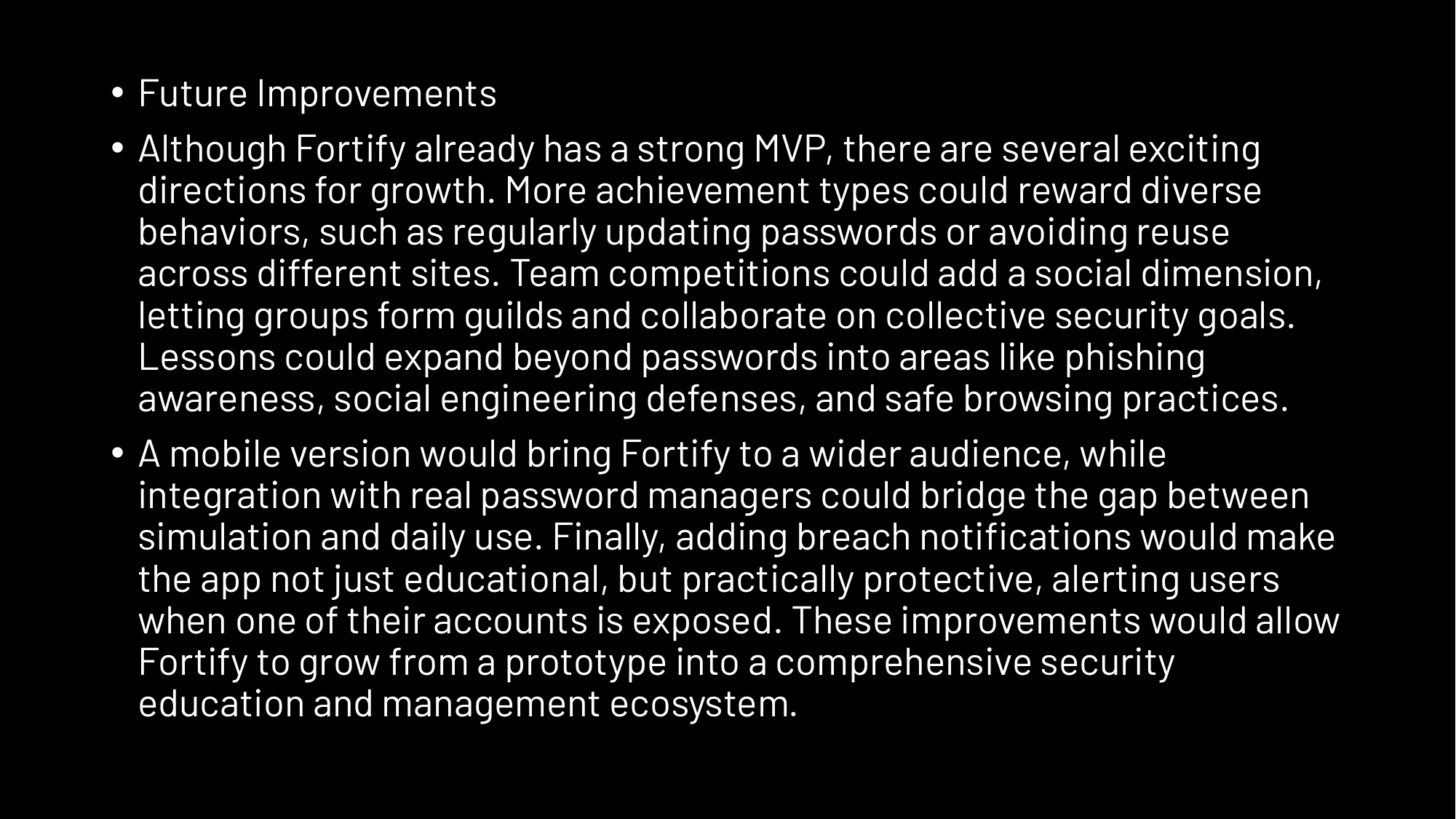

Future Improvements
Although Fortify already has a strong MVP, there are several exciting directions for growth. More achievement types could reward diverse behaviors, such as regularly updating passwords or avoiding reuse across different sites. Team competitions could add a social dimension, letting groups form guilds and collaborate on collective security goals. Lessons could expand beyond passwords into areas like phishing awareness, social engineering defenses, and safe browsing practices.
A mobile version would bring Fortify to a wider audience, while integration with real password managers could bridge the gap between simulation and daily use. Finally, adding breach notifications would make the app not just educational, but practically protective, alerting users when one of their accounts is exposed. These improvements would allow Fortify to grow from a prototype into a comprehensive security education and management ecosystem.